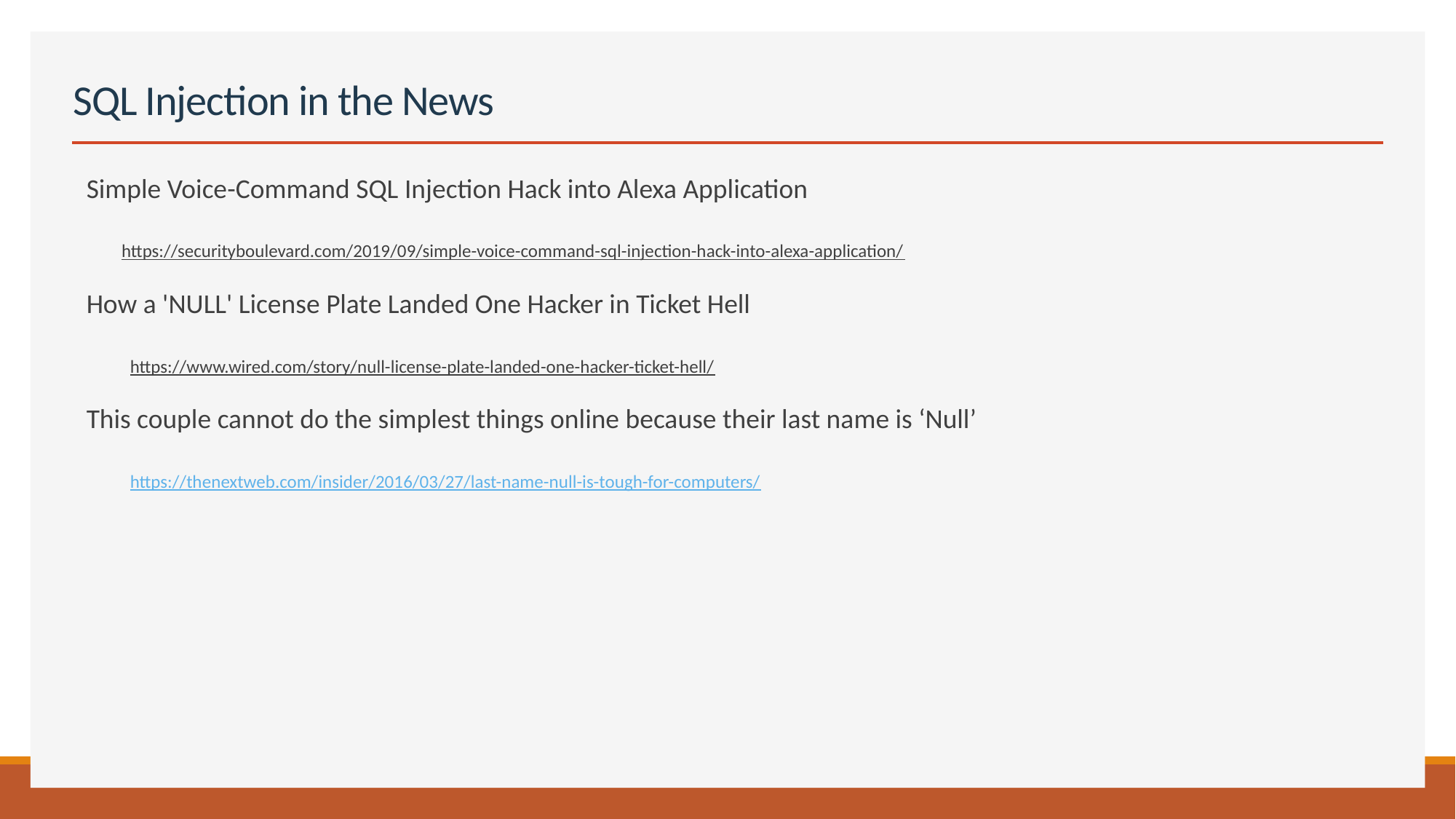

# SQL Injection in the News
Simple Voice-Command SQL Injection Hack into Alexa Application
           https://securityboulevard.com/2019/09/simple-voice-command-sql-injection-hack-into-alexa-application/
How a 'NULL' License Plate Landed One Hacker in Ticket Hell
https://www.wired.com/story/null-license-plate-landed-one-hacker-ticket-hell/
This couple cannot do the simplest things online because their last name is ‘Null’
https://thenextweb.com/insider/2016/03/27/last-name-null-is-tough-for-computers/